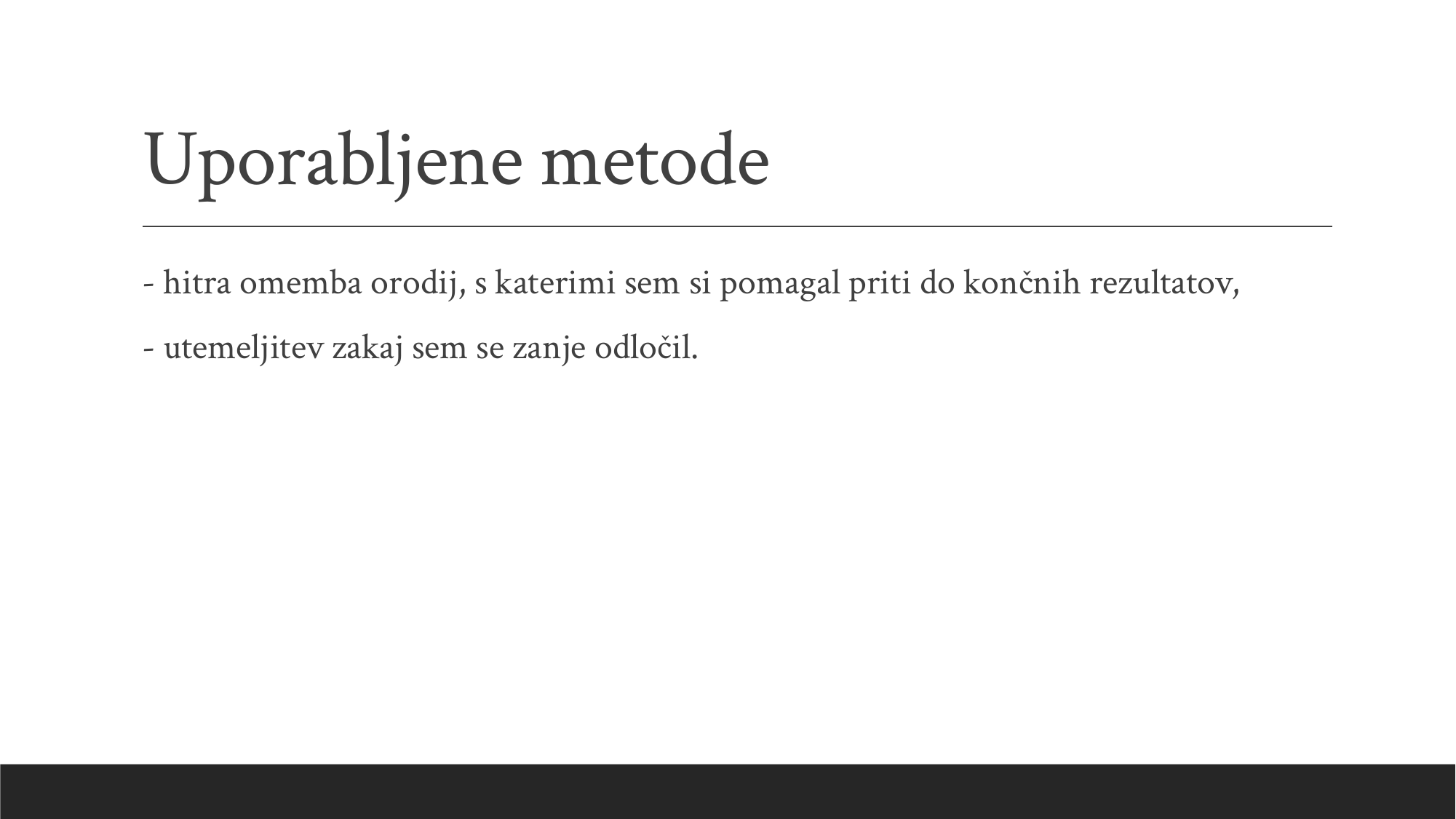

# Uporabljene metode
- hitra omemba orodij, s katerimi sem si pomagal priti do končnih rezultatov,
- utemeljitev zakaj sem se zanje odločil.